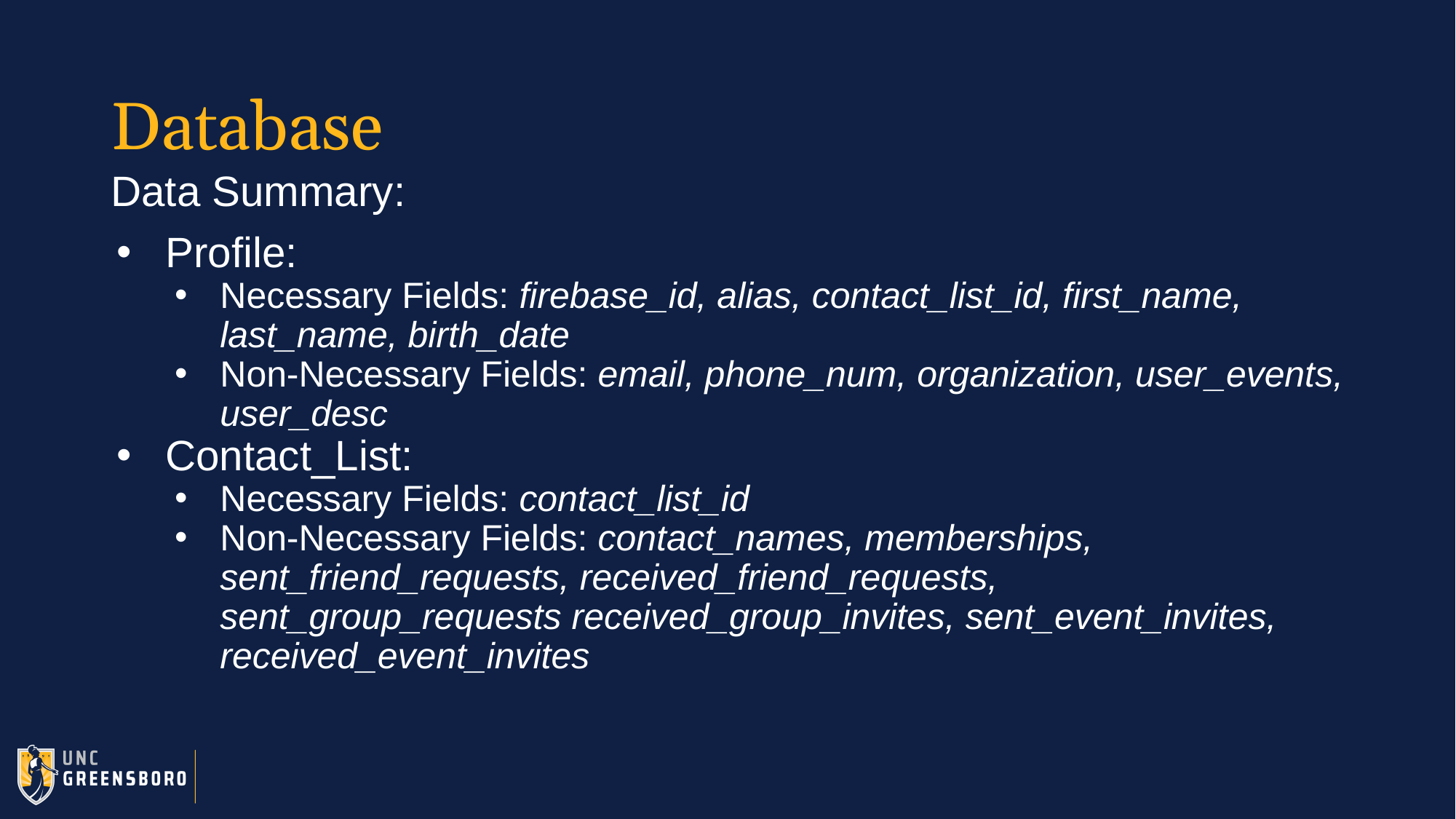

# Database
Data Summary:
Profile:
Necessary Fields: firebase_id, alias, contact_list_id, first_name, last_name, birth_date
Non-Necessary Fields: email, phone_num, organization, user_events, user_desc
Contact_List:
Necessary Fields: contact_list_id
Non-Necessary Fields: contact_names, memberships, sent_friend_requests, received_friend_requests, sent_group_requests received_group_invites, sent_event_invites, received_event_invites